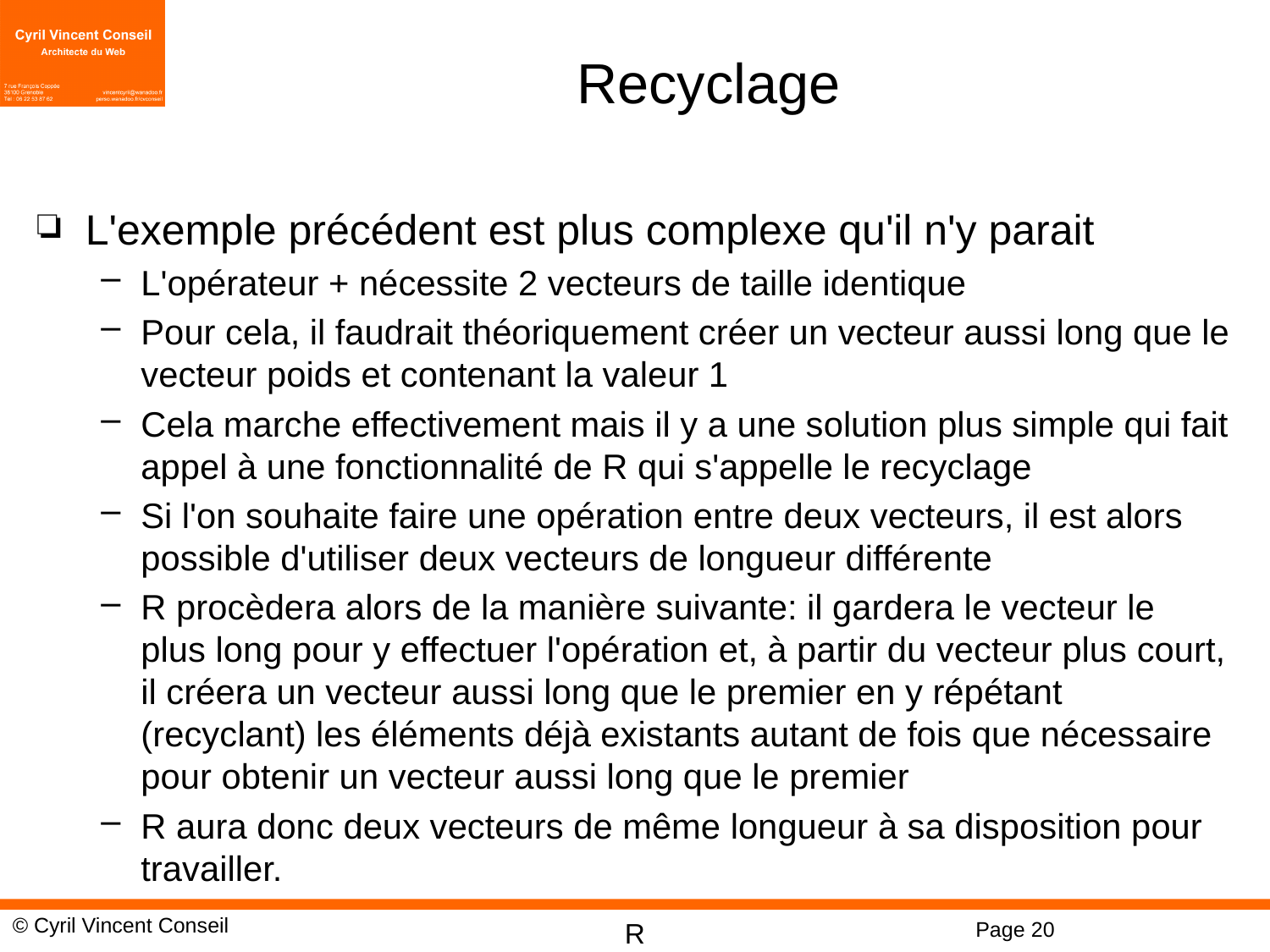

# Recyclage
L'exemple précédent est plus complexe qu'il n'y parait
L'opérateur + nécessite 2 vecteurs de taille identique
Pour cela, il faudrait théoriquement créer un vecteur aussi long que le vecteur poids et contenant la valeur 1
Cela marche effectivement mais il y a une solution plus simple qui fait appel à une fonctionnalité de R qui s'appelle le recyclage
Si l'on souhaite faire une opération entre deux vecteurs, il est alors possible d'utiliser deux vecteurs de longueur différente
R procèdera alors de la manière suivante: il gardera le vecteur le plus long pour y effectuer l'opération et, à partir du vecteur plus court, il créera un vecteur aussi long que le premier en y répétant (recyclant) les éléments déjà existants autant de fois que nécessaire pour obtenir un vecteur aussi long que le premier
R aura donc deux vecteurs de même longueur à sa disposition pour travailler.